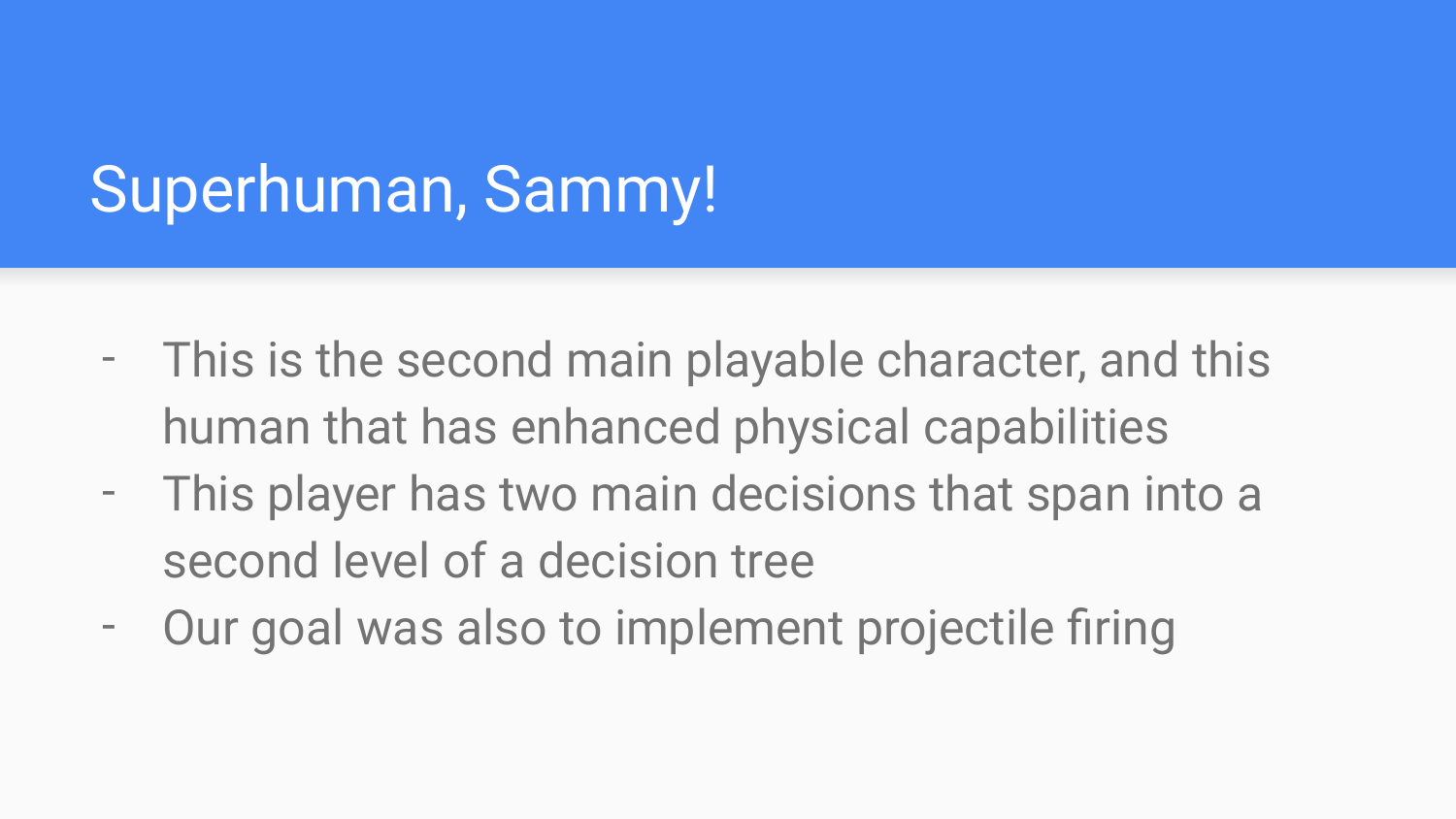

# Superhuman, Sammy!
This is the second main playable character, and this human that has enhanced physical capabilities
This player has two main decisions that span into a second level of a decision tree
Our goal was also to implement projectile firing